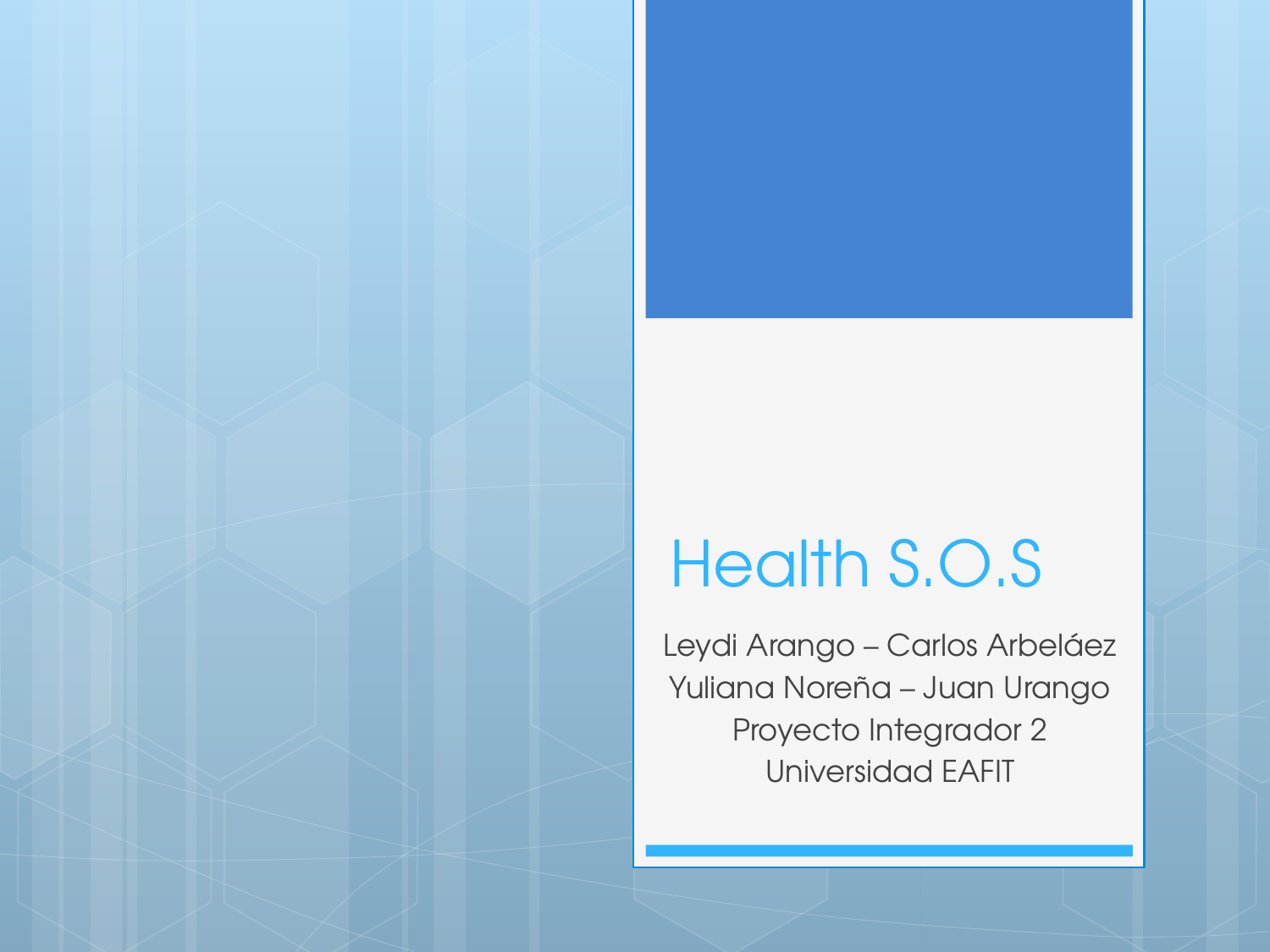

# Health S.O.S
Leydi Arango – Carlos Arbeláez
Yuliana Noreña – Juan Urango
Proyecto Integrador 2
Universidad EAFIT